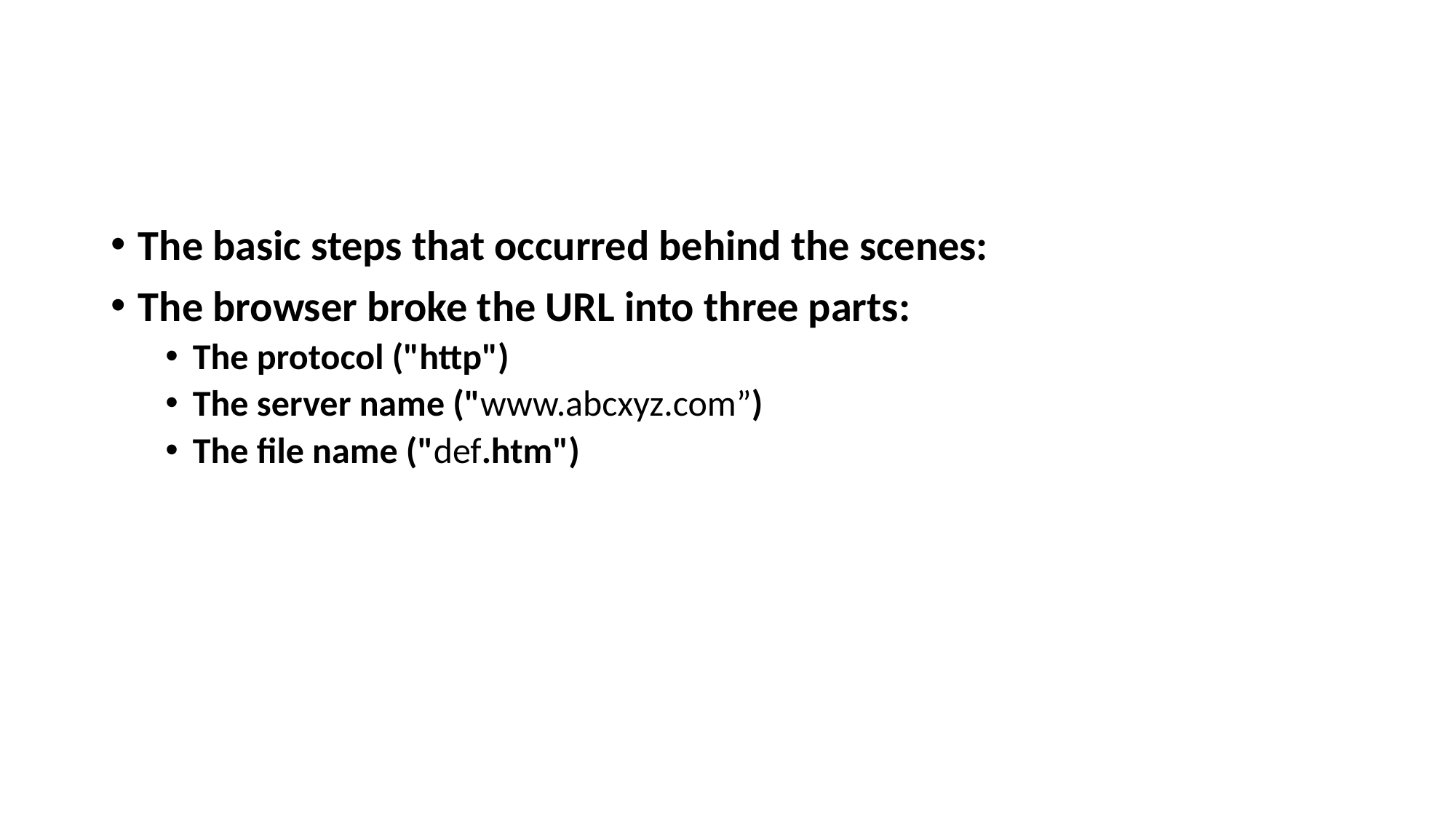

#
The basic steps that occurred behind the scenes:
The browser broke the URL into three parts:
The protocol ("http")
The server name ("www.abcxyz.com”)
The file name ("def.htm")